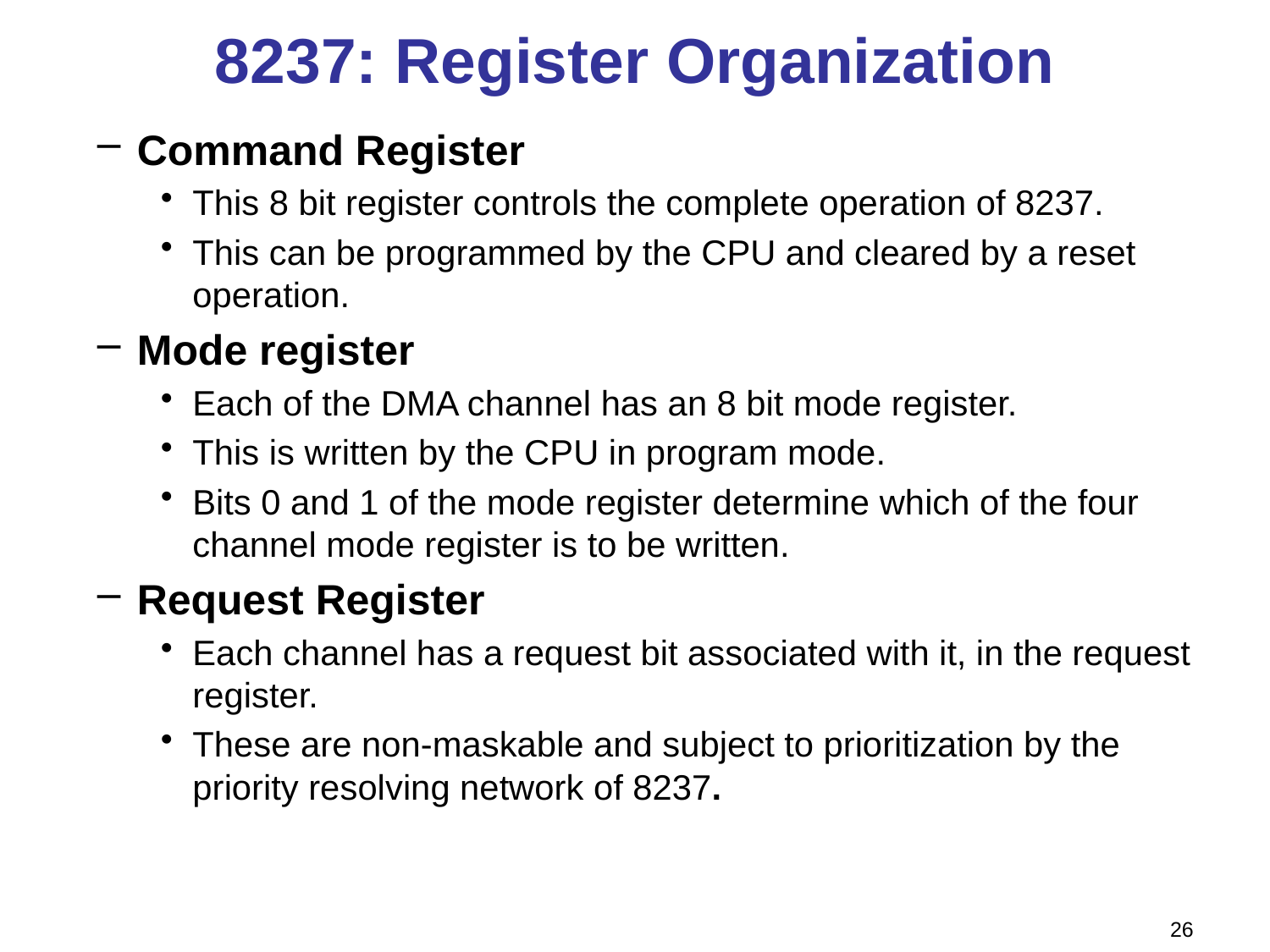

# 8237: Register Organization
Command Register
This 8 bit register controls the complete operation of 8237.
This can be programmed by the CPU and cleared by a reset operation.
Mode register
Each of the DMA channel has an 8 bit mode register.
This is written by the CPU in program mode.
Bits 0 and 1 of the mode register determine which of the four channel mode register is to be written.
Request Register
Each channel has a request bit associated with it, in the request register.
These are non-maskable and subject to prioritization by the priority resolving network of 8237.
26